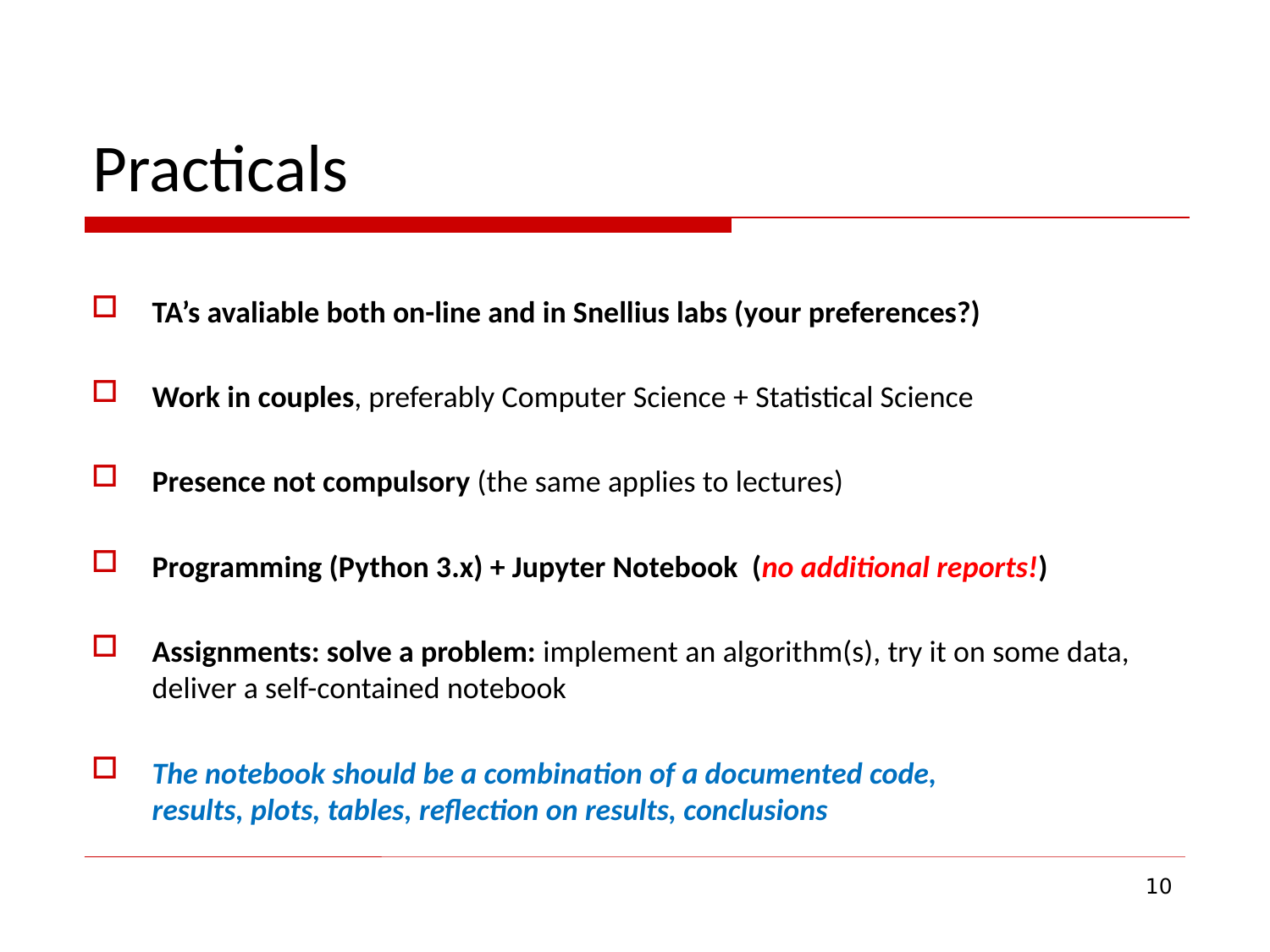

# Practicals

TA’s avaliable both on-line and in Snellius labs (your preferences?)

Work in couples, preferably Computer Science + Statistical Science

Presence not compulsory (the same applies to lectures)

Programming (Python 3.x) + Jupyter Notebook  (no additional reports!)

Assignments: solve a problem: implement an algorithm(s), try it on some data, deliver a self-contained notebook

The notebook should be a combination of a documented code,
results, plots, tables, reflection on results, conclusions

10